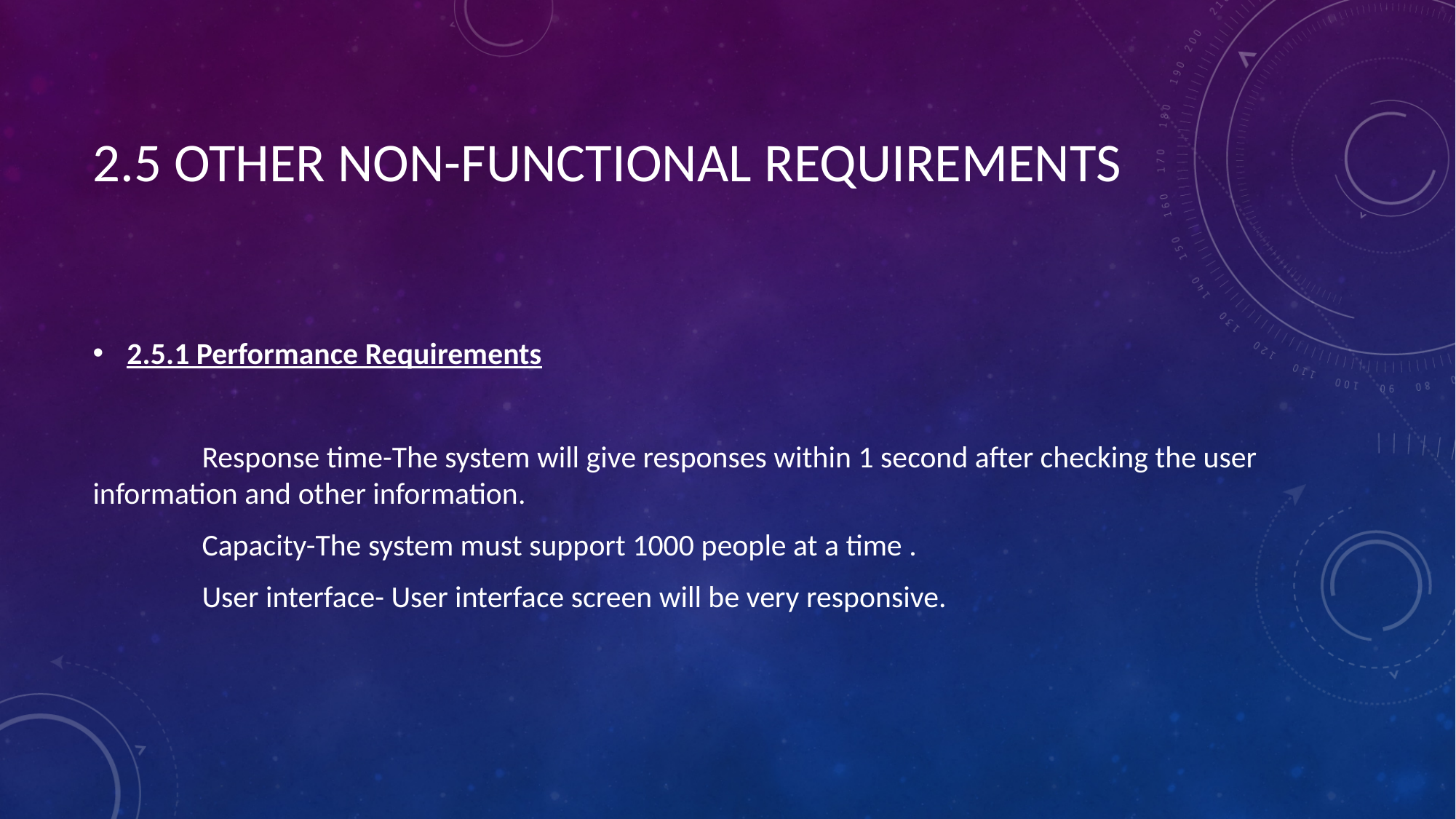

# 2.5 OTHER NON-FUNCTIONAL REQUIREMENTS
2.5.1 Performance Requirements

	Response time-The system will give responses within 1 second after checking the user information and other information.
	Capacity-The system must support 1000 people at a time .
	User interface- User interface screen will be very responsive.